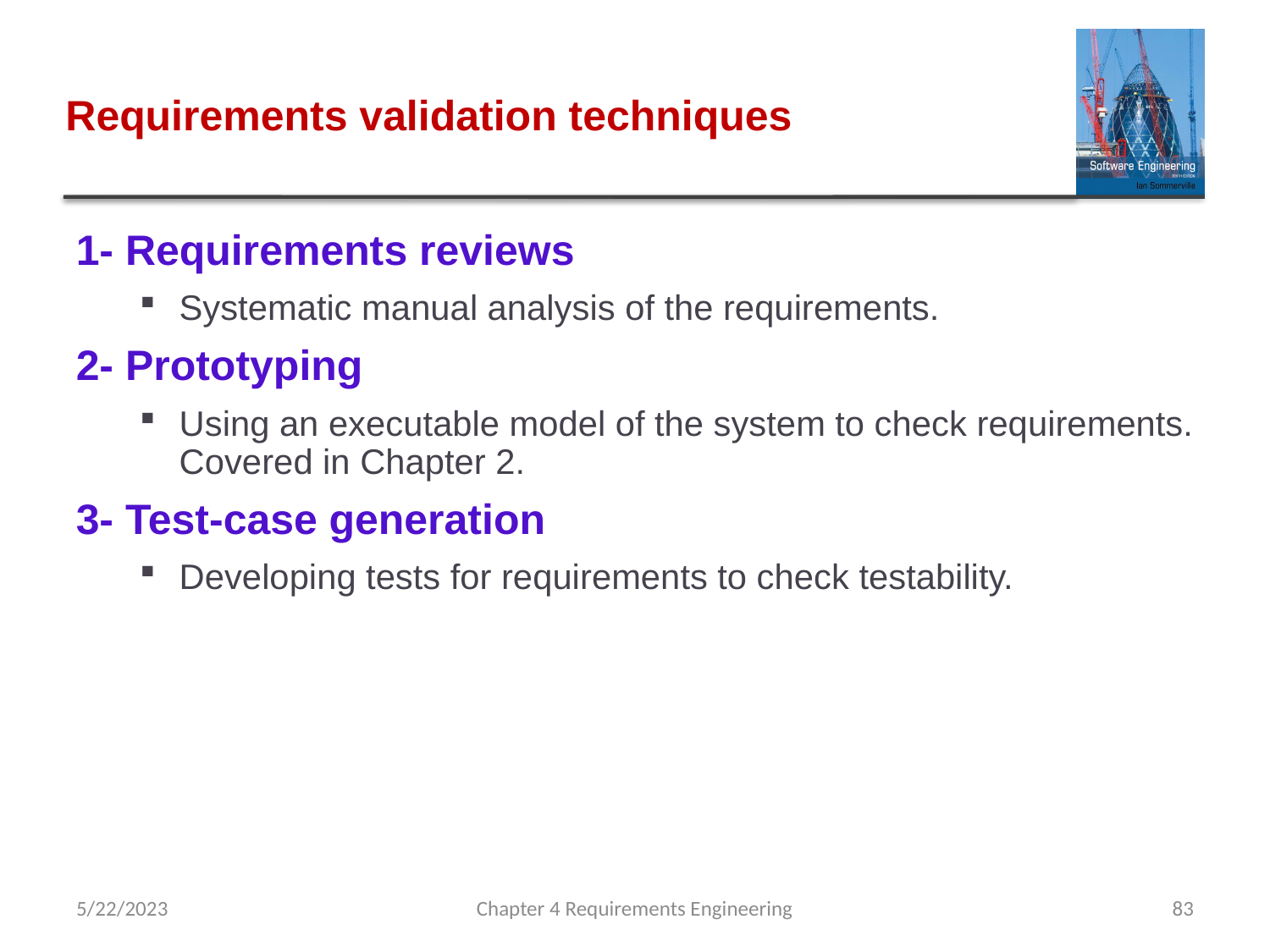

# Requirements validation techniques
1- Requirements reviews
Systematic manual analysis of the requirements.
2- Prototyping
Using an executable model of the system to check requirements. Covered in Chapter 2.
3- Test-case generation
Developing tests for requirements to check testability.

5/22/2023
Chapter 4 Requirements Engineering
83